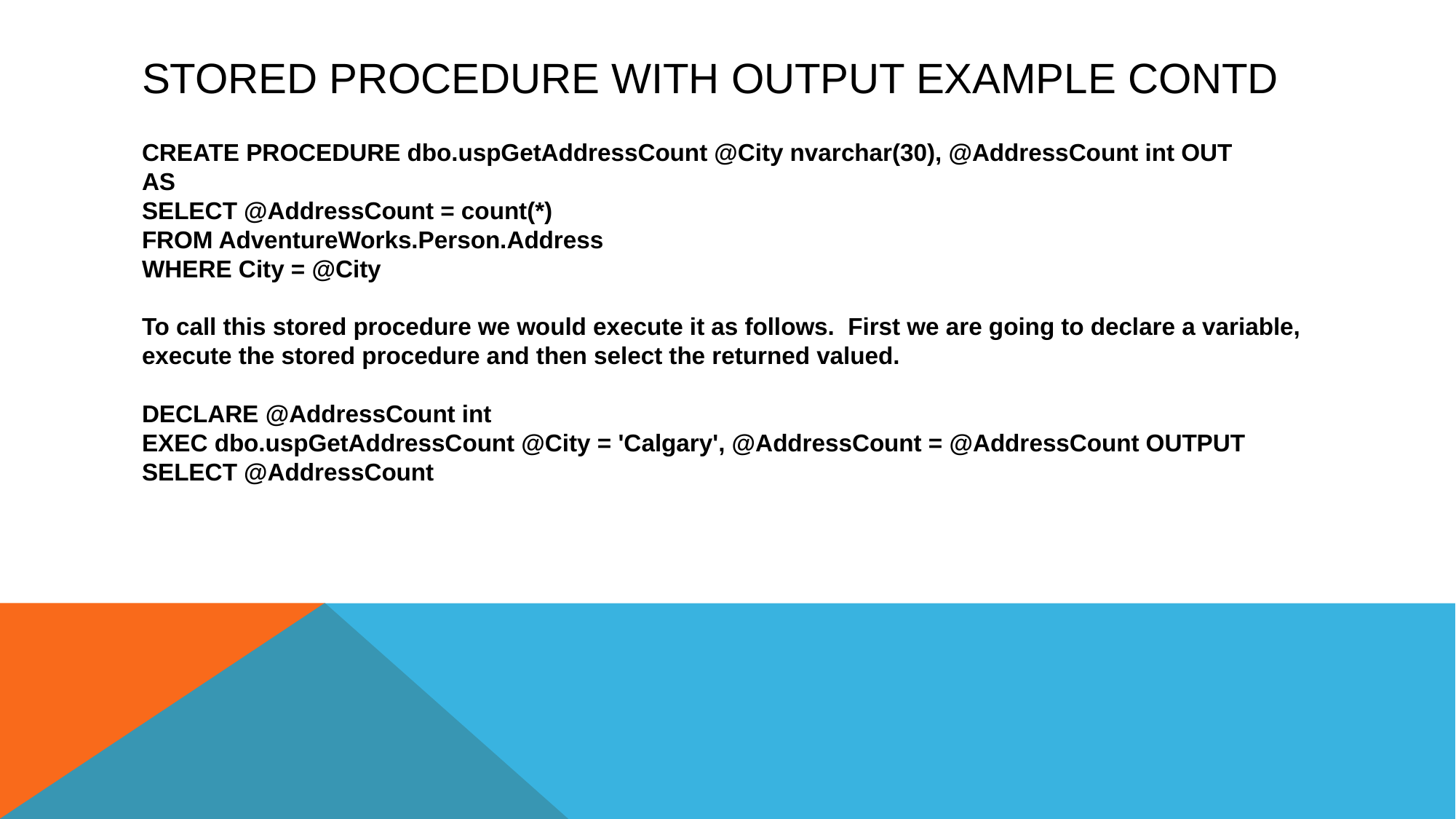

# Stored procedure with output example contd
CREATE PROCEDURE dbo.uspGetAddressCount @City nvarchar(30), @AddressCount int OUT
AS
SELECT @AddressCount = count(*)
FROM AdventureWorks.Person.Address
WHERE City = @City

To call this stored procedure we would execute it as follows.  First we are going to declare a variable, execute the stored procedure and then select the returned valued.

DECLARE @AddressCount int
EXEC dbo.uspGetAddressCount @City = 'Calgary', @AddressCount = @AddressCount OUTPUT
SELECT @AddressCount